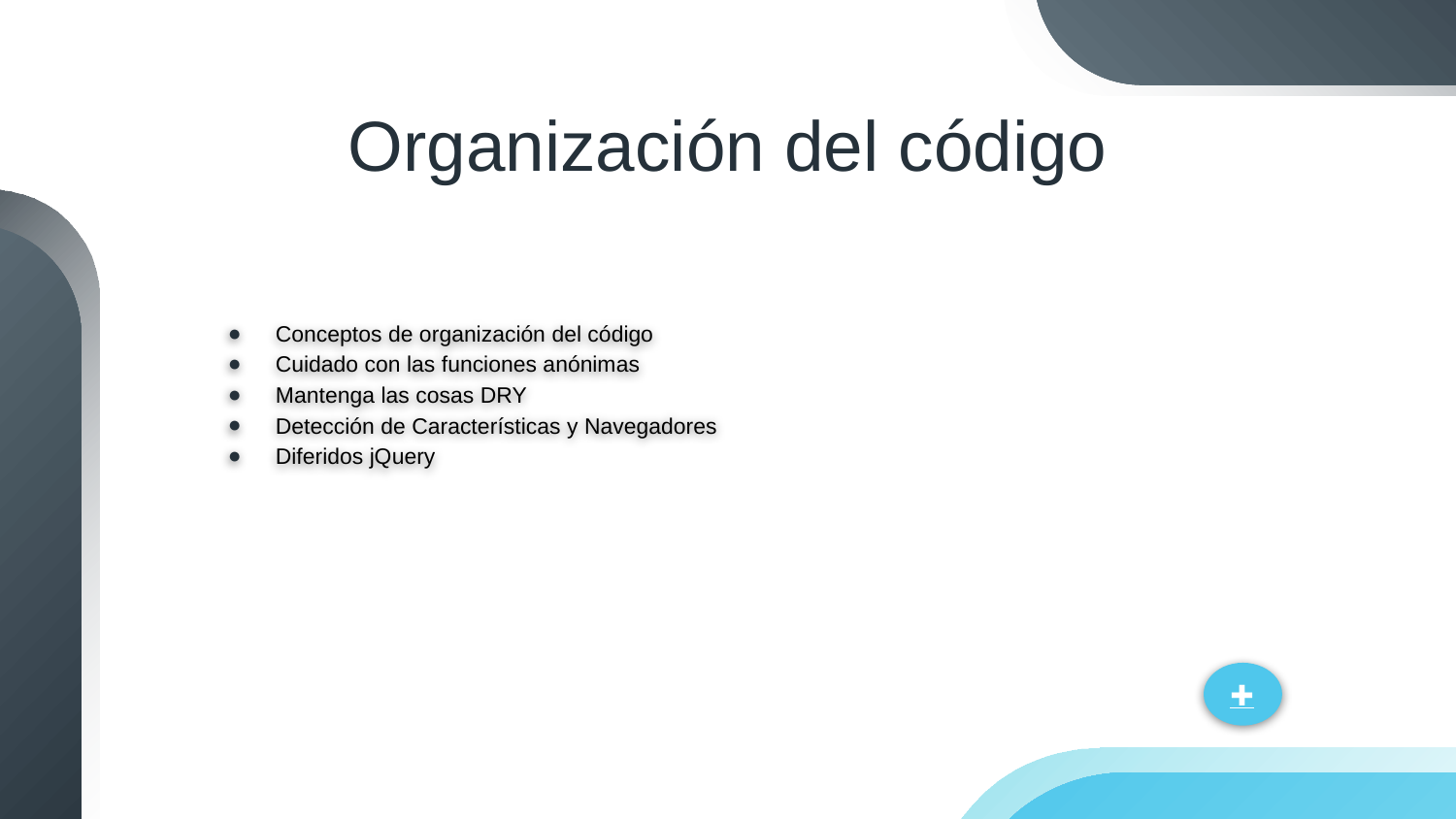

# Organización del código
Conceptos de organización del código
Cuidado con las funciones anónimas
Mantenga las cosas DRY
Detección de Características y Navegadores
Diferidos jQuery

✚